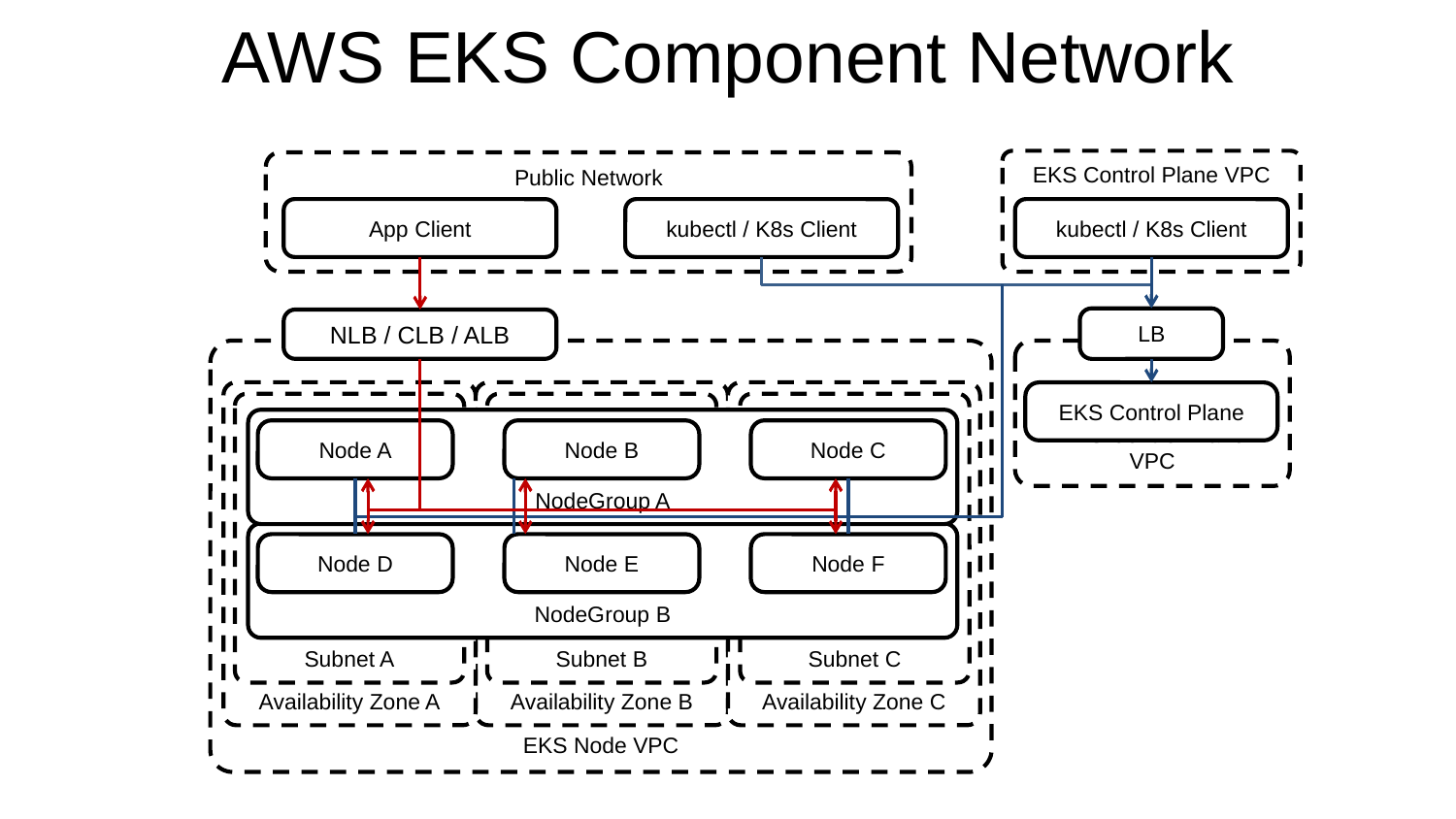

# AWS EKS Component Network
EKS Control Plane VPC
Public Network
App Client
kubectl / K8s Client
kubectl / K8s Client

LB
NLB / CLB / ALB
EKS Node VPC
EKS Control Plane VPC
Availability Zone A
Availability Zone B
Availability Zone C
EKS Control Plane
Subnet A
Subnet B
Subnet C
NodeGroup A
Node A
Node B
Node C
NodeGroup B
Node D
Node E
Node F